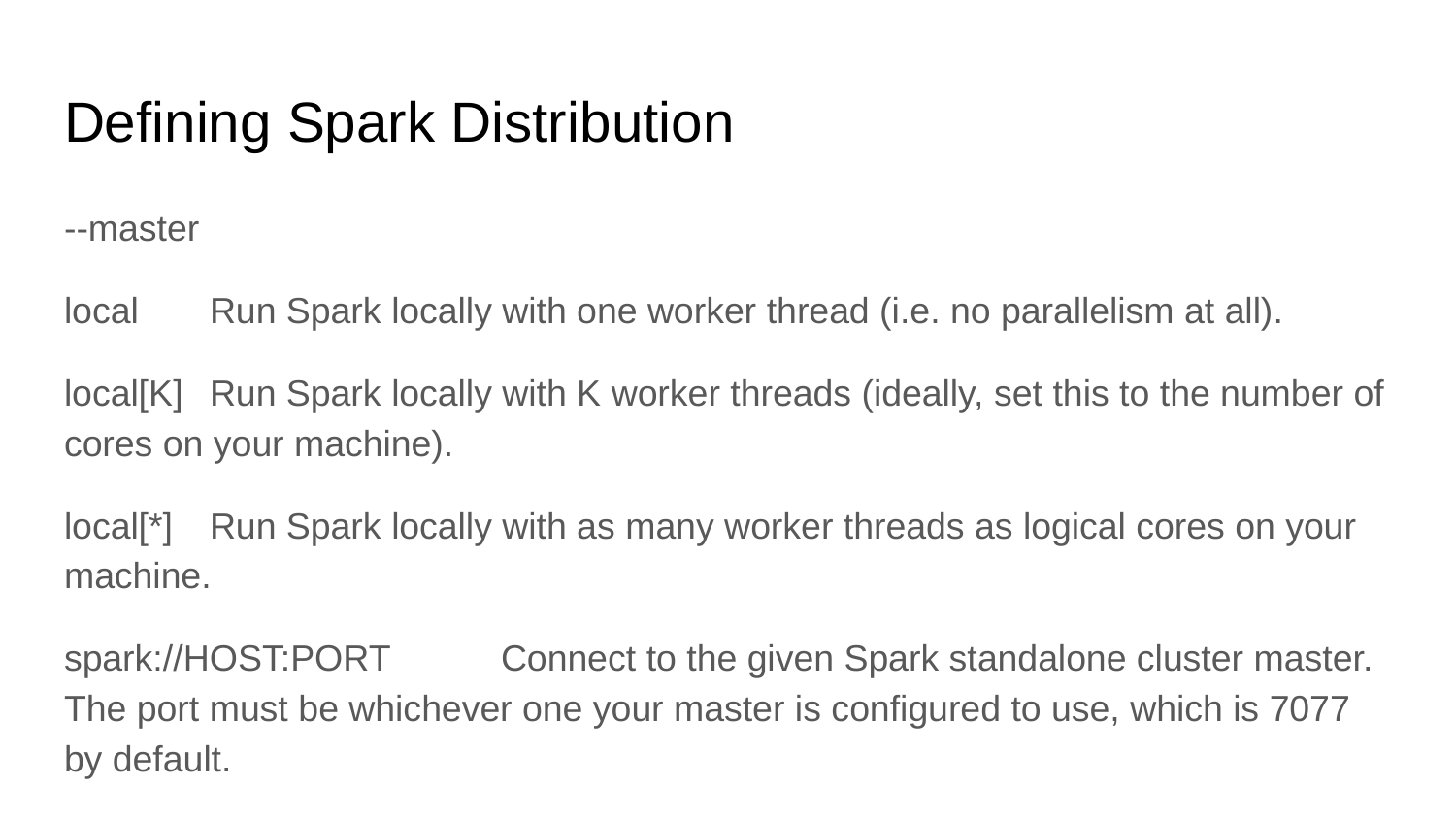

# Defining Spark Distribution
--master
local	Run Spark locally with one worker thread (i.e. no parallelism at all).
local[K]	Run Spark locally with K worker threads (ideally, set this to the number of cores on your machine).
local[*]	Run Spark locally with as many worker threads as logical cores on your machine.
spark://HOST:PORT	Connect to the given Spark standalone cluster master. The port must be whichever one your master is configured to use, which is 7077 by default.